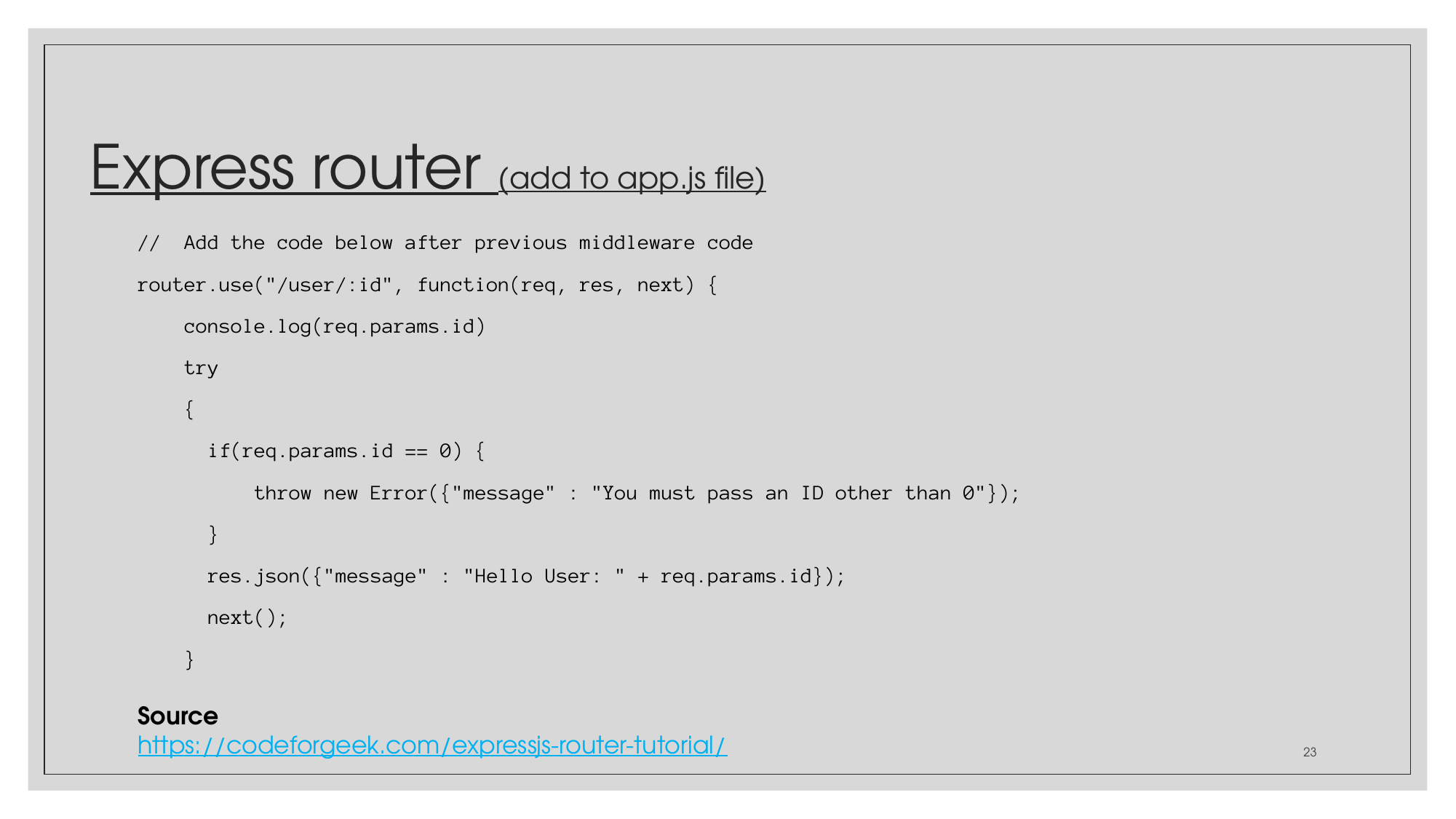

# Express router (add to app.js file)
//  Add the code below after previous middleware code
router.use("/user/:id", function(req, res, next) {
    console.log(req.params.id)
    try
    {
      if(req.params.id == 0) {
          throw new Error({"message" : "You must pass an ID other than 0"});
      }
      res.json({"message" : "Hello User: " + req.params.id});
      next();
    }

Source
https://codeforgeek.com/expressjs-router-tutorial/
23